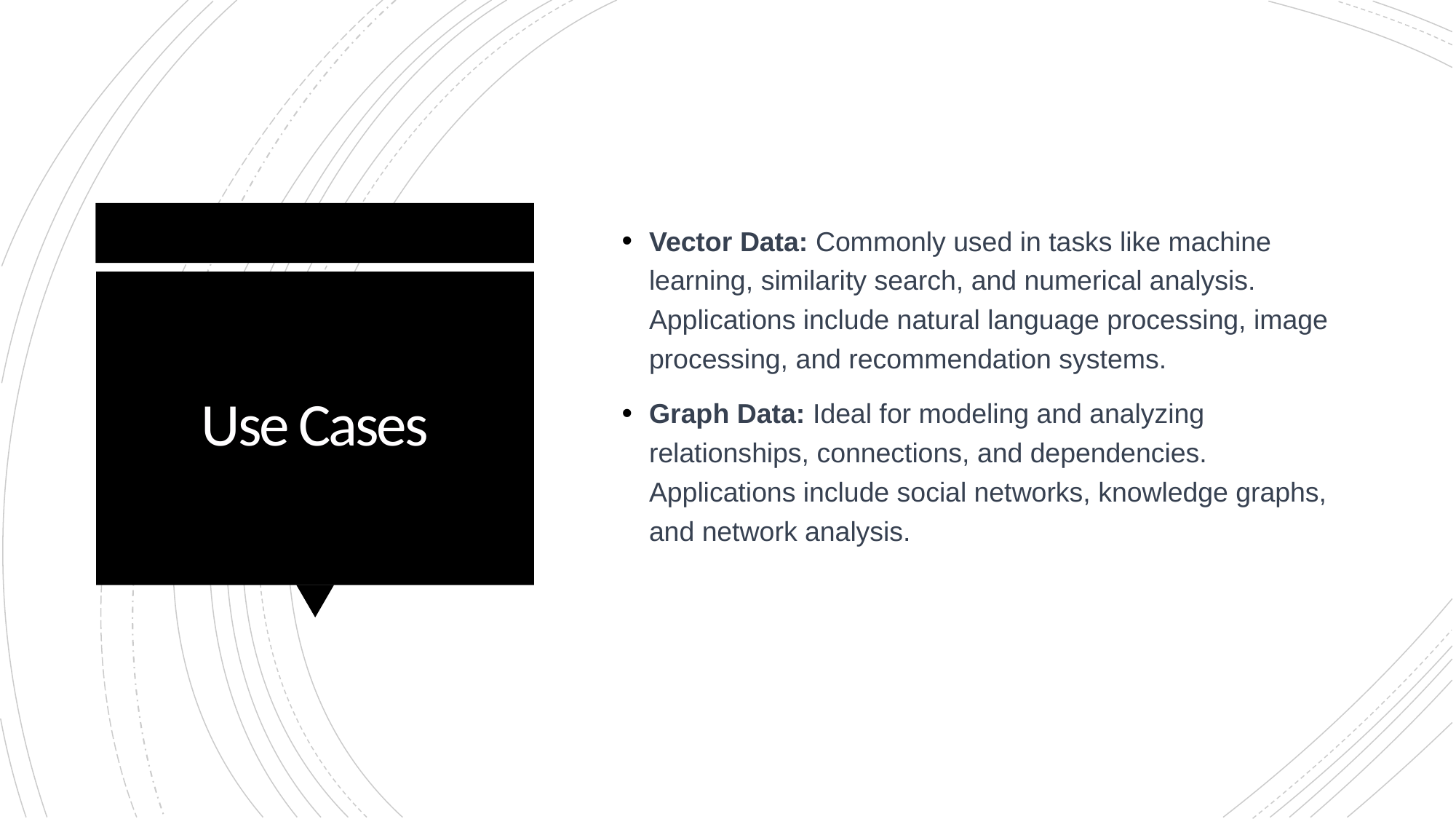

Vector Data: Commonly used in tasks like machine learning, similarity search, and numerical analysis. Applications include natural language processing, image processing, and recommendation systems.
Graph Data: Ideal for modeling and analyzing relationships, connections, and dependencies. Applications include social networks, knowledge graphs, and network analysis.

# Use Cases